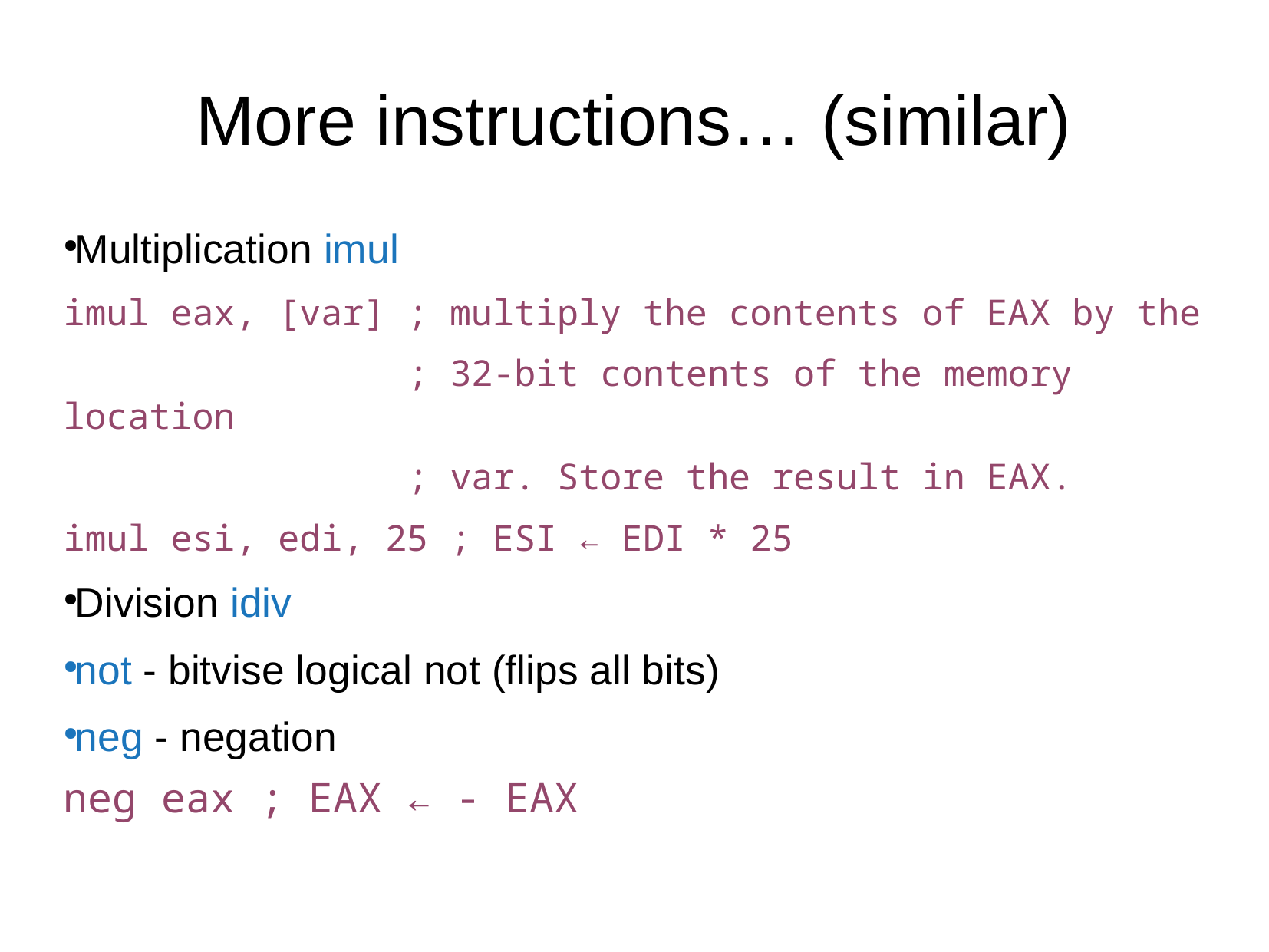

More instructions… (similar)
Multiplication imul
imul eax, [var] ; multiply the contents of EAX by the
                ; 32-bit contents of the memory location
                ; var. Store the result in EAX.
imul esi, edi, 25 ; ESI ← EDI * 25
Division idiv
not - bitvise logical not (flips all bits)
neg - negation
neg eax ; EAX ← - EAX